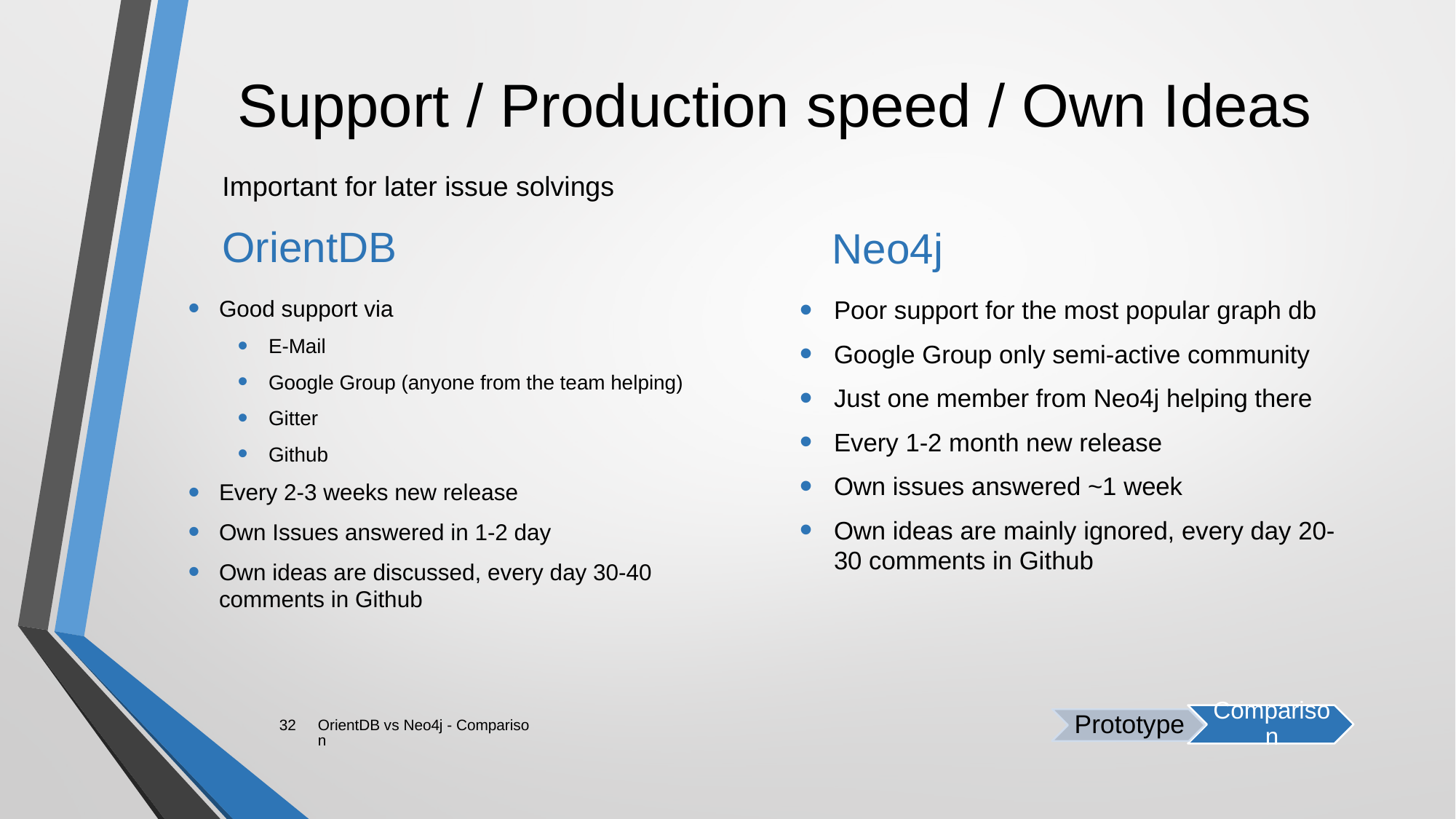

# Support / Production speed / Own Ideas
Important for later issue solvings
OrientDB
Neo4j
Good support via
E-Mail
Google Group (anyone from the team helping)
Gitter
Github
Every 2-3 weeks new release
Own Issues answered in 1-2 day
Own ideas are discussed, every day 30-40 comments in Github
Poor support for the most popular graph db
Google Group only semi-active community
Just one member from Neo4j helping there
Every 1-2 month new release
Own issues answered ~1 week
Own ideas are mainly ignored, every day 20-30 comments in Github
32
OrientDB vs Neo4j - Comparison